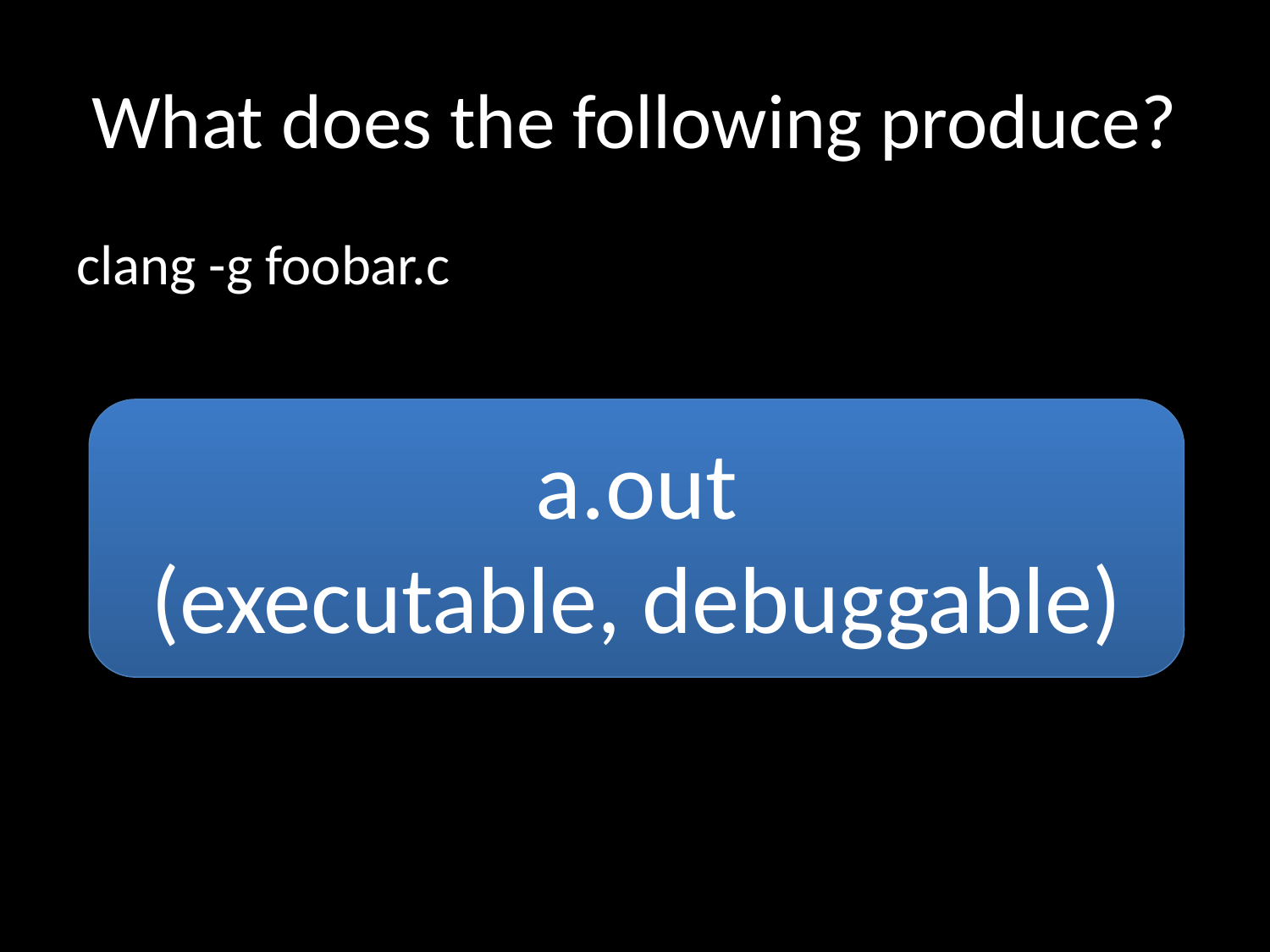

# What does the following produce?
clang -g foobar.c

a.out
(executable, debuggable)